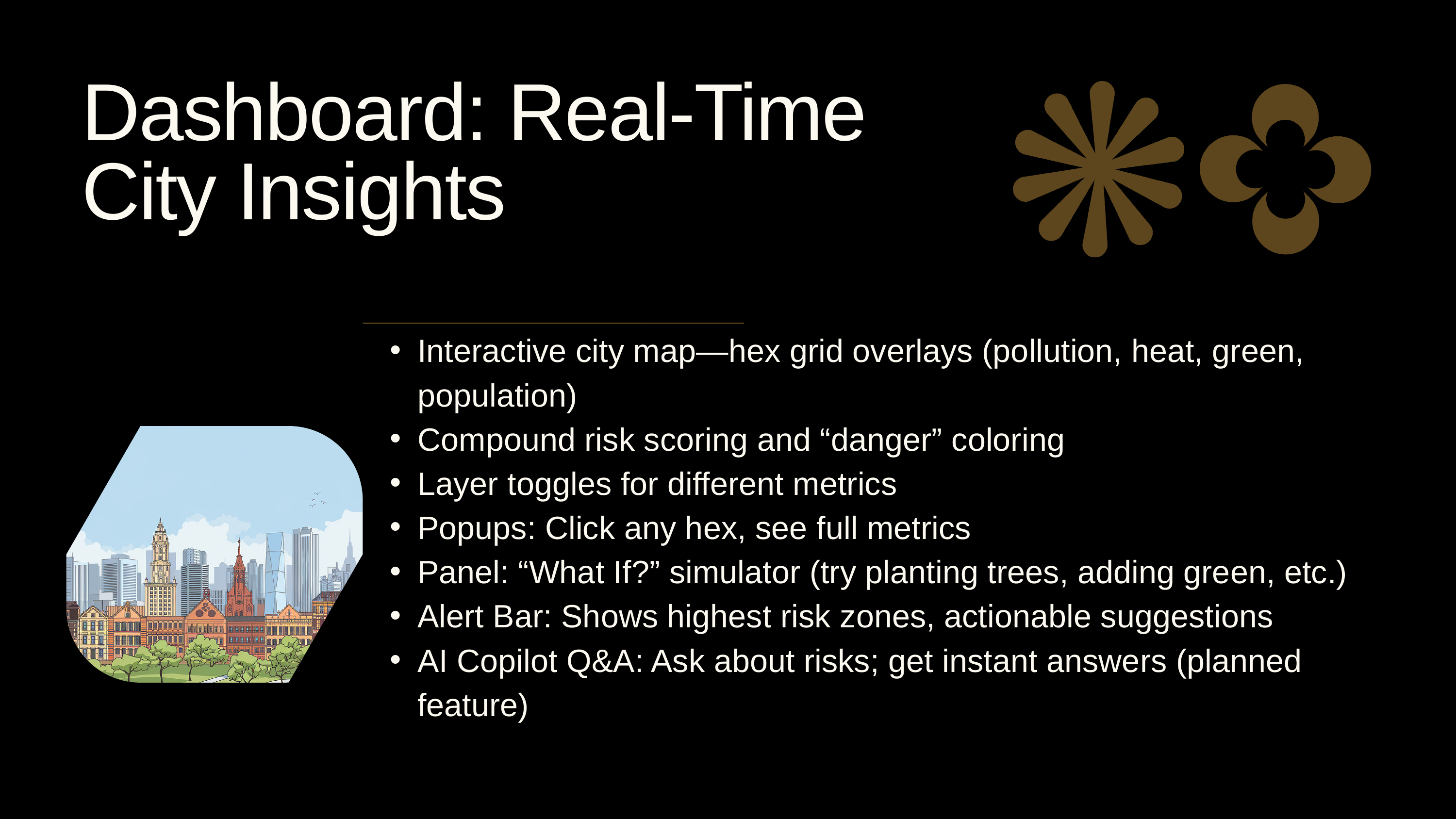

Dashboard: Real-Time City Insights

Interactive city map—hex grid overlays (pollution, heat, green, population)
Compound risk scoring and “danger” coloring
Layer toggles for different metrics
Popups: Click any hex, see full metrics
Panel: “What If?” simulator (try planting trees, adding green, etc.)
Alert Bar: Shows highest risk zones, actionable suggestions
AI Copilot Q&A: Ask about risks; get instant answers (planned feature)